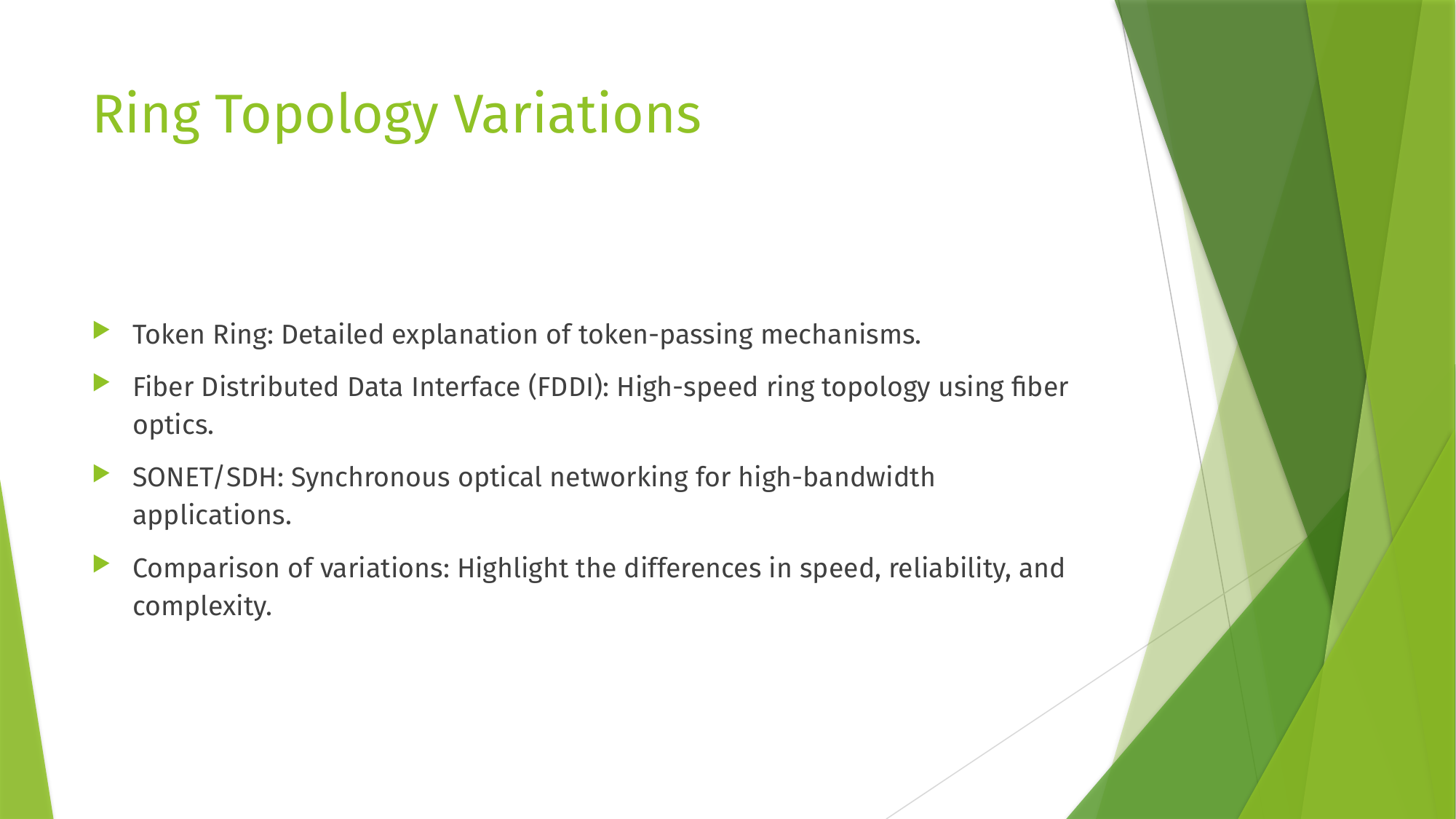

# Ring Topology Variations

Token Ring: Detailed explanation of token-passing mechanisms.
Fiber Distributed Data Interface (FDDI): High-speed ring topology using fiber optics.
SONET/SDH: Synchronous optical networking for high-bandwidth applications.
Comparison of variations: Highlight the differences in speed, reliability, and complexity.